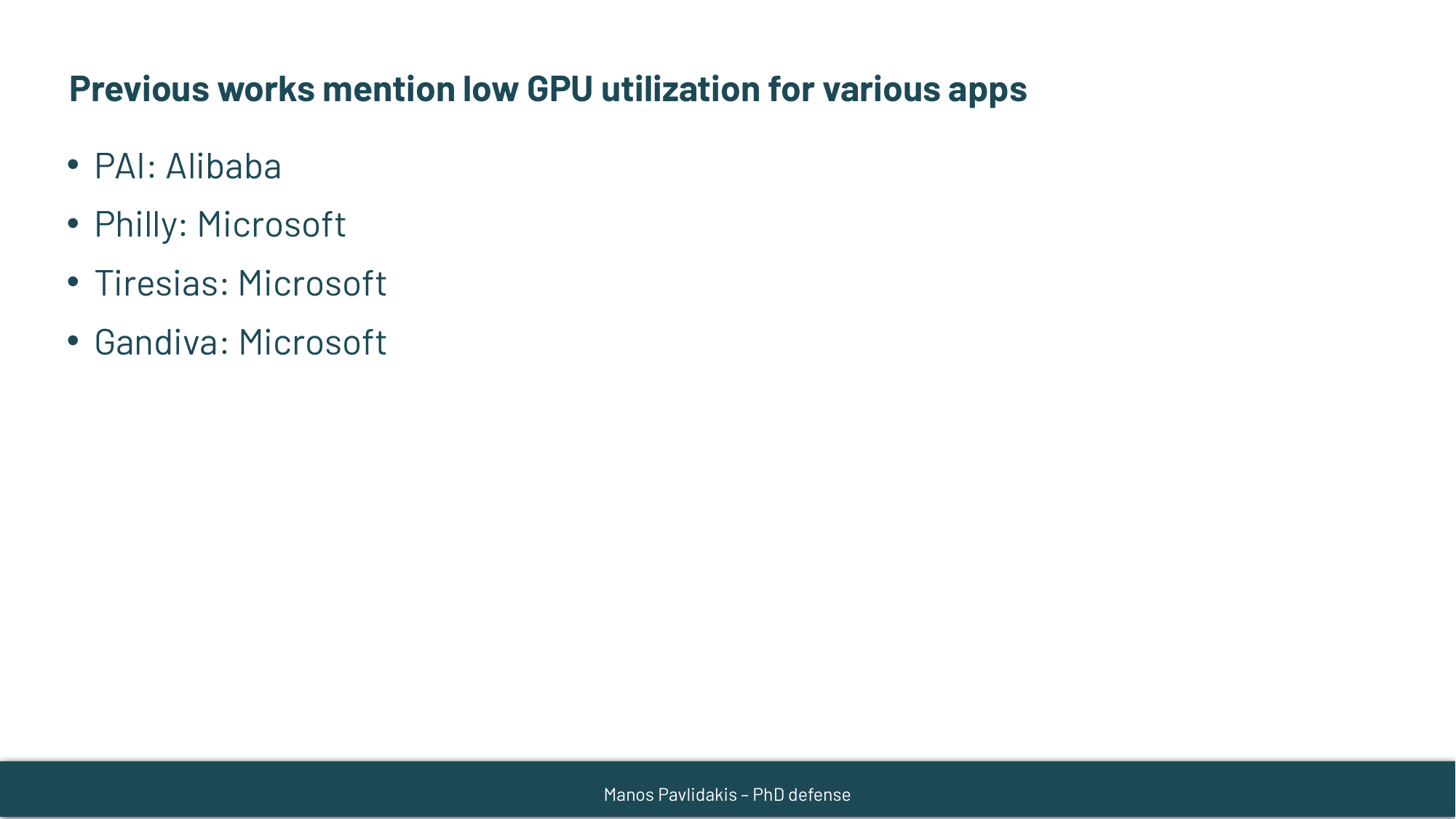

# Previous works mention low GPU utilization for various apps
PAI: Alibaba
Philly: Microsoft
Tiresias: Microsoft
Gandiva: Microsoft

67
Manos Pavlidakis – PhD defense